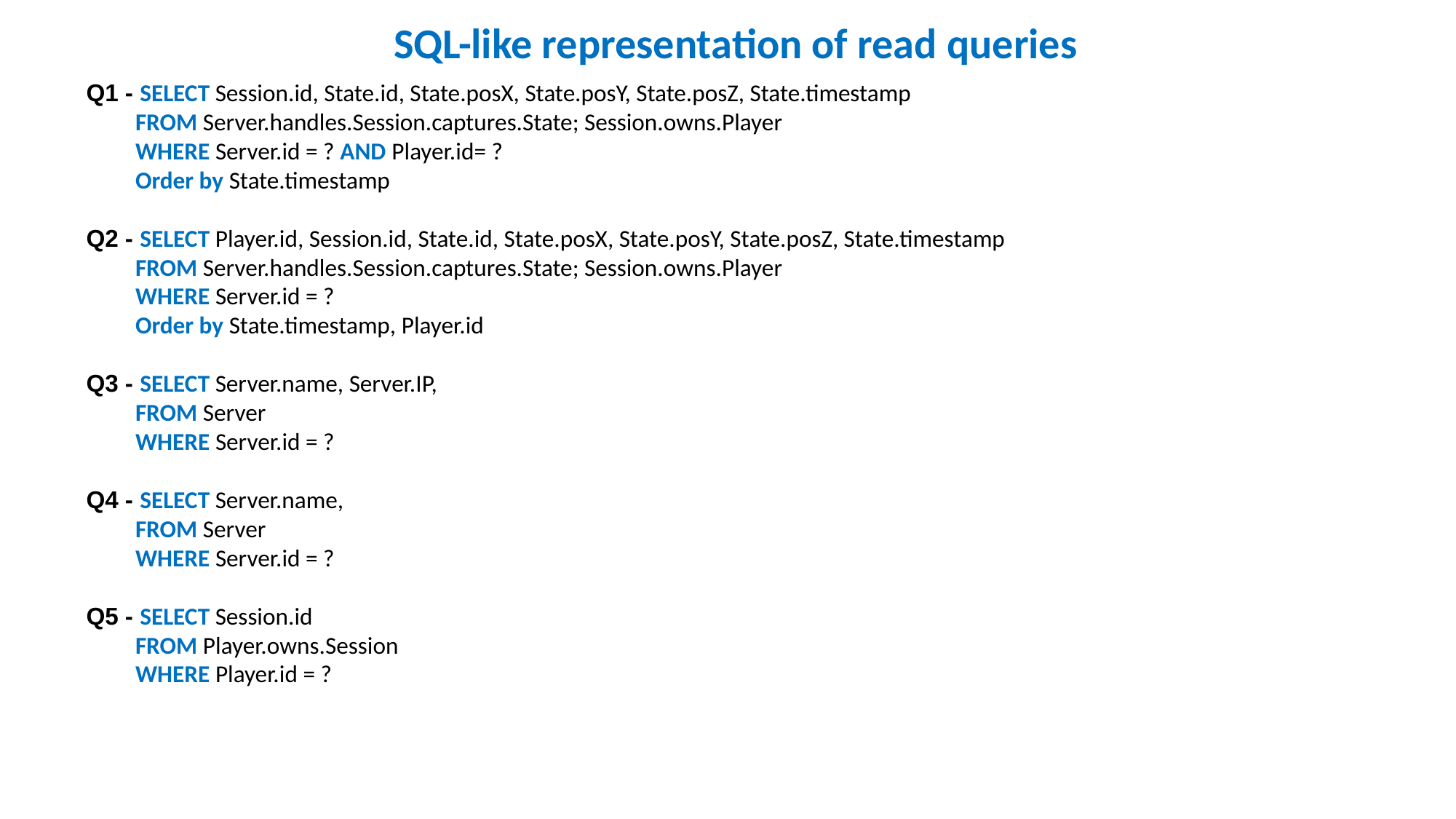

SQL-like representation of read queries
Q1 - SELECT Session.id, State.id, State.posX, State.posY, State.posZ, State.timestamp
         FROM Server.handles.Session.captures.State; Session.owns.Player
         WHERE Server.id = ? AND Player.id= ?
         Order by State.timestamp

Q2 - SELECT Player.id, Session.id, State.id, State.posX, State.posY, State.posZ, State.timestamp
         FROM Server.handles.Session.captures.State; Session.owns.Player
         WHERE Server.id = ?
         Order by State.timestamp, Player.id

Q3 - SELECT Server.name, Server.IP,
         FROM Server
         WHERE Server.id = ?

Q4 - SELECT Server.name,
         FROM Server
         WHERE Server.id = ?

Q5 - SELECT Session.id
         FROM Player.owns.Session
         WHERE Player.id = ?